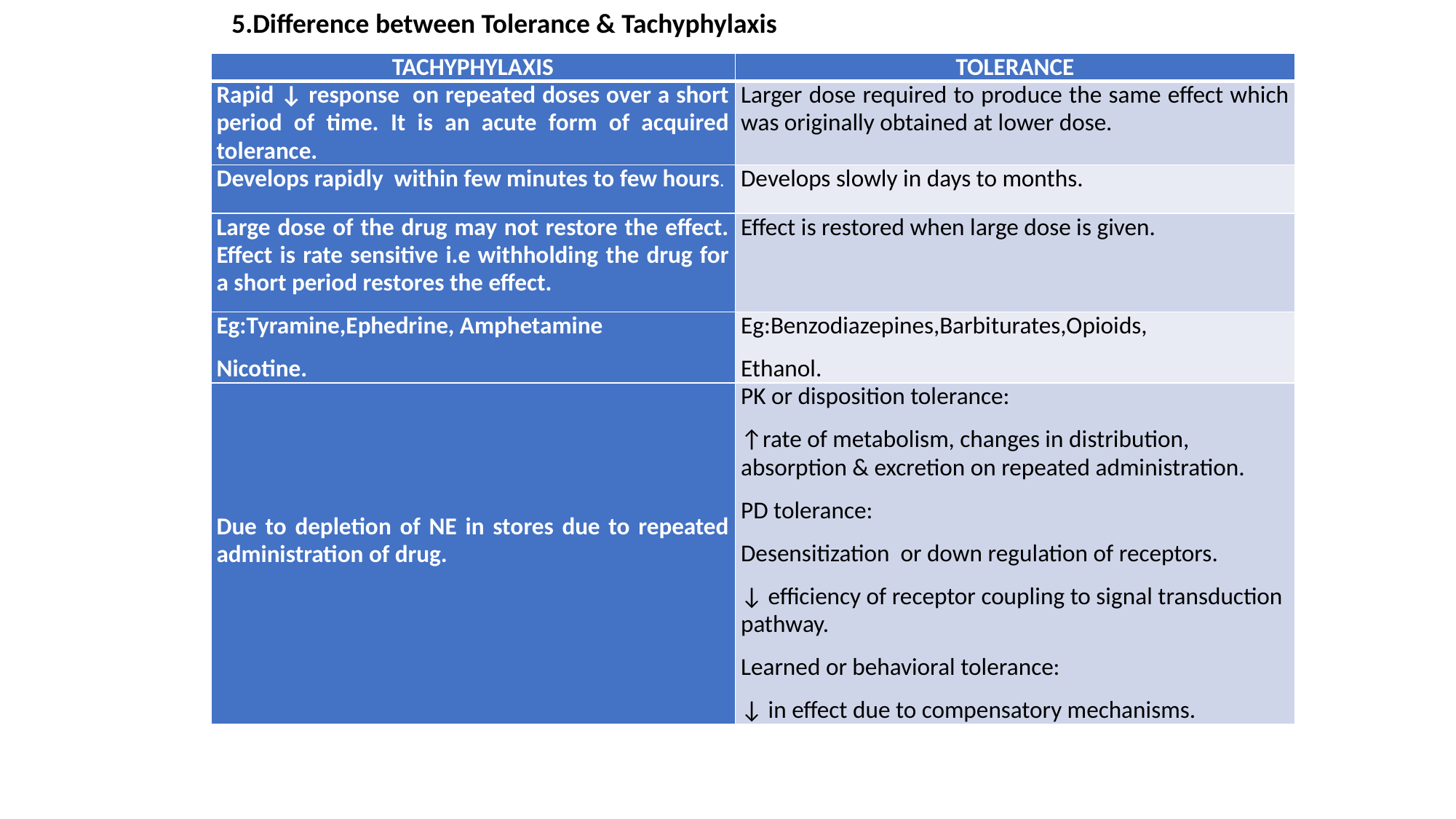

5.Difference between Tolerance & Tachyphylaxis
| TACHYPHYLAXIS | TOLERANCE |
| --- | --- |
| Rapid ↓ response on repeated doses over a short period of time. It is an acute form of acquired tolerance. | Larger dose required to produce the same effect which was originally obtained at lower dose. |
| Develops rapidly within few minutes to few hours. | Develops slowly in days to months. |
| Large dose of the drug may not restore the effect. Effect is rate sensitive i.e withholding the drug for a short period restores the effect. | Effect is restored when large dose is given. |
| Eg:Tyramine,Ephedrine, Amphetamine Nicotine. | Eg:Benzodiazepines,Barbiturates,Opioids, Ethanol. |
| Due to depletion of NE in stores due to repeated administration of drug. | PK or disposition tolerance: ↑rate of metabolism, changes in distribution, absorption & excretion on repeated administration. PD tolerance: Desensitization or down regulation of receptors. ↓ efficiency of receptor coupling to signal transduction pathway. Learned or behavioral tolerance: ↓ in effect due to compensatory mechanisms. |